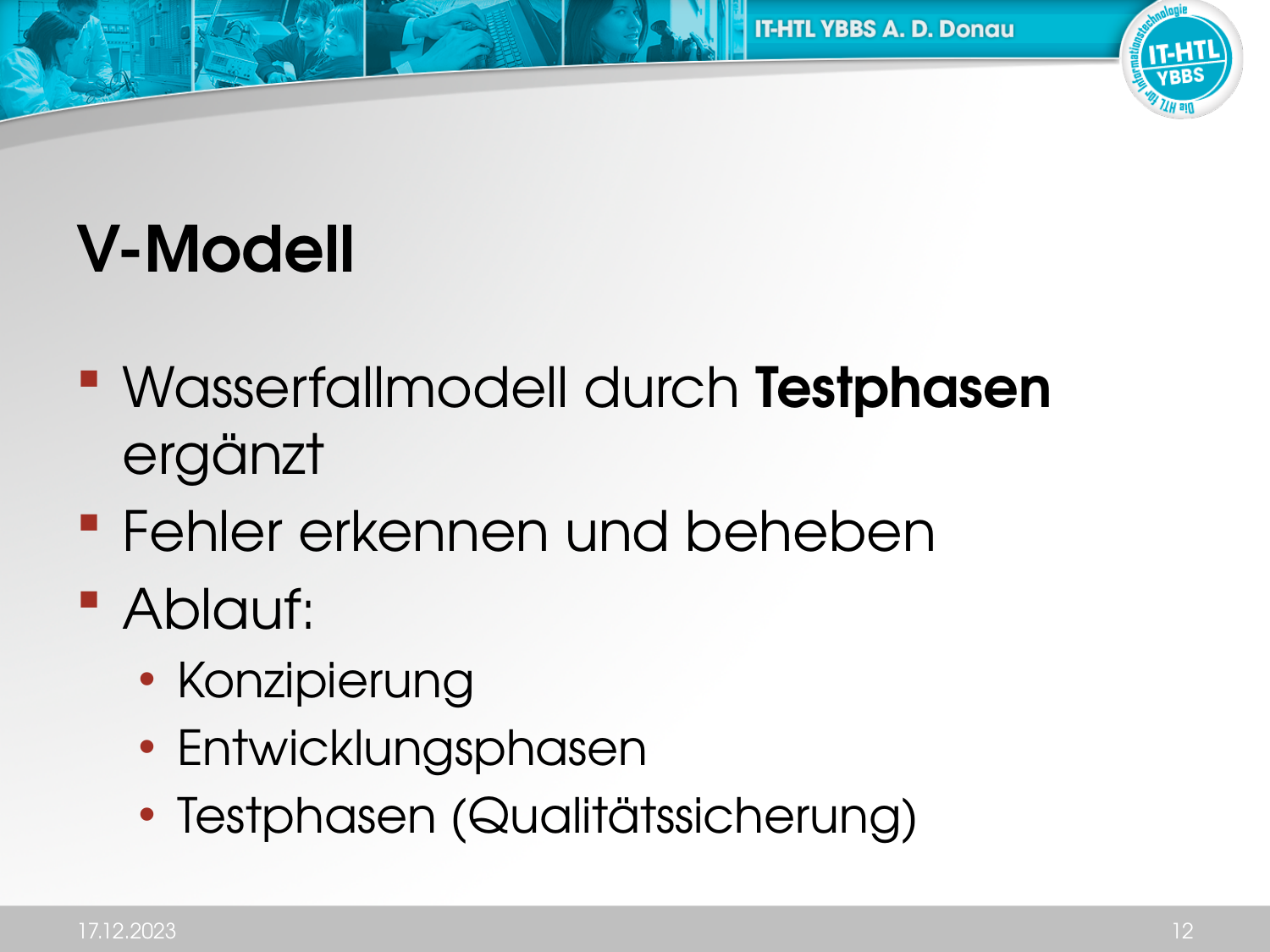

# V-Modell
Wasserfallmodell durch Testphasen ergänzt
Fehler erkennen und beheben
Ablauf:
Konzipierung
Entwicklungsphasen
Testphasen (Qualitätssicherung)

17.12.2023

12